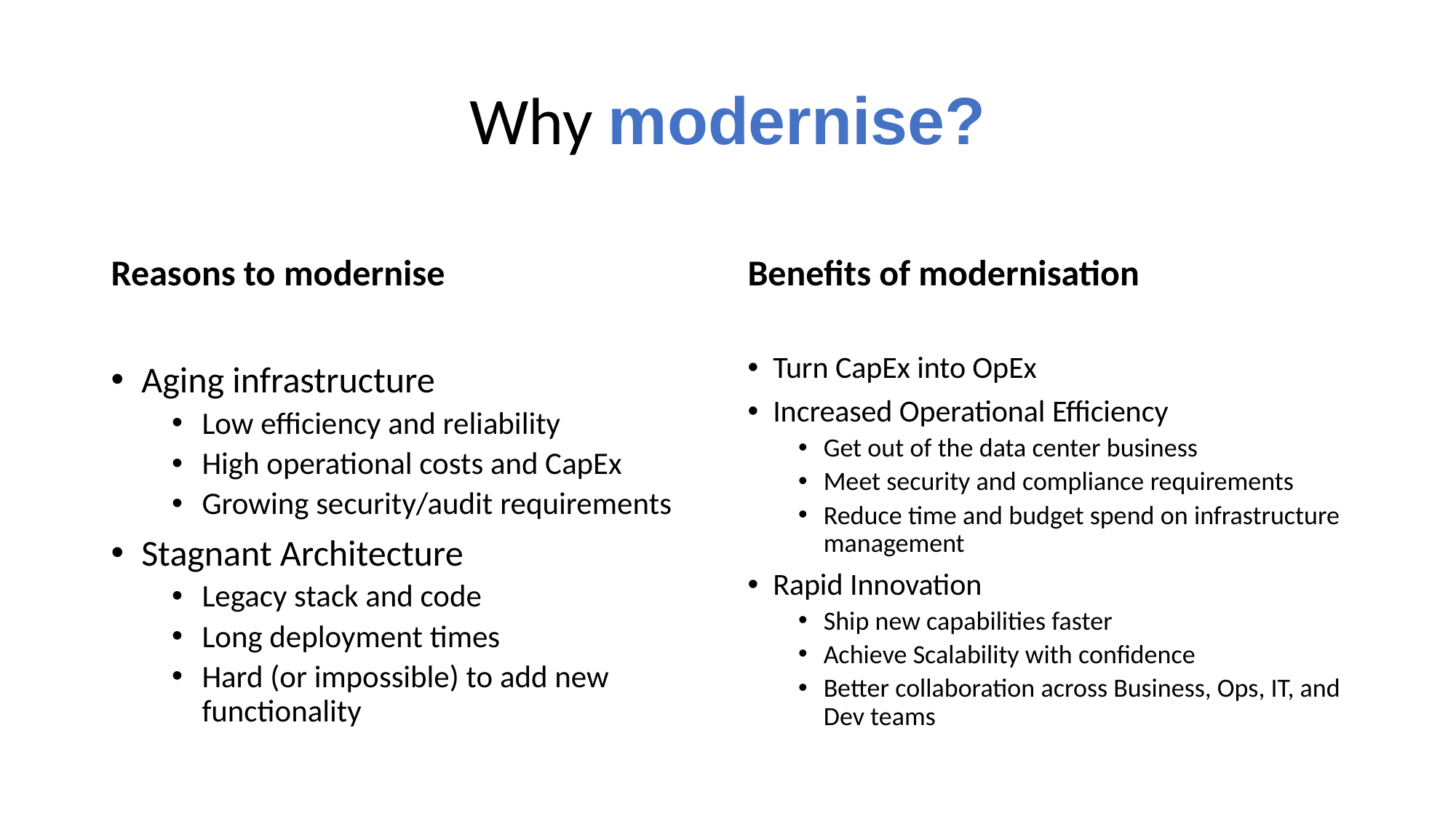

# Why modernise?
Reasons to modernise
Benefits of modernisation

Aging infrastructure
Low efficiency and reliability
High operational costs and CapEx
Growing security/audit requirements
Stagnant Architecture
Legacy stack and code
Long deployment times
Hard (or impossible) to add new functionality

Turn CapEx into OpEx
Increased Operational Efficiency
Get out of the data center business
Meet security and compliance requirements
Reduce time and budget spend on infrastructure management
Rapid Innovation
Ship new capabilities faster
Achieve Scalability with confidence
Better collaboration across Business, Ops, IT, and Dev teams